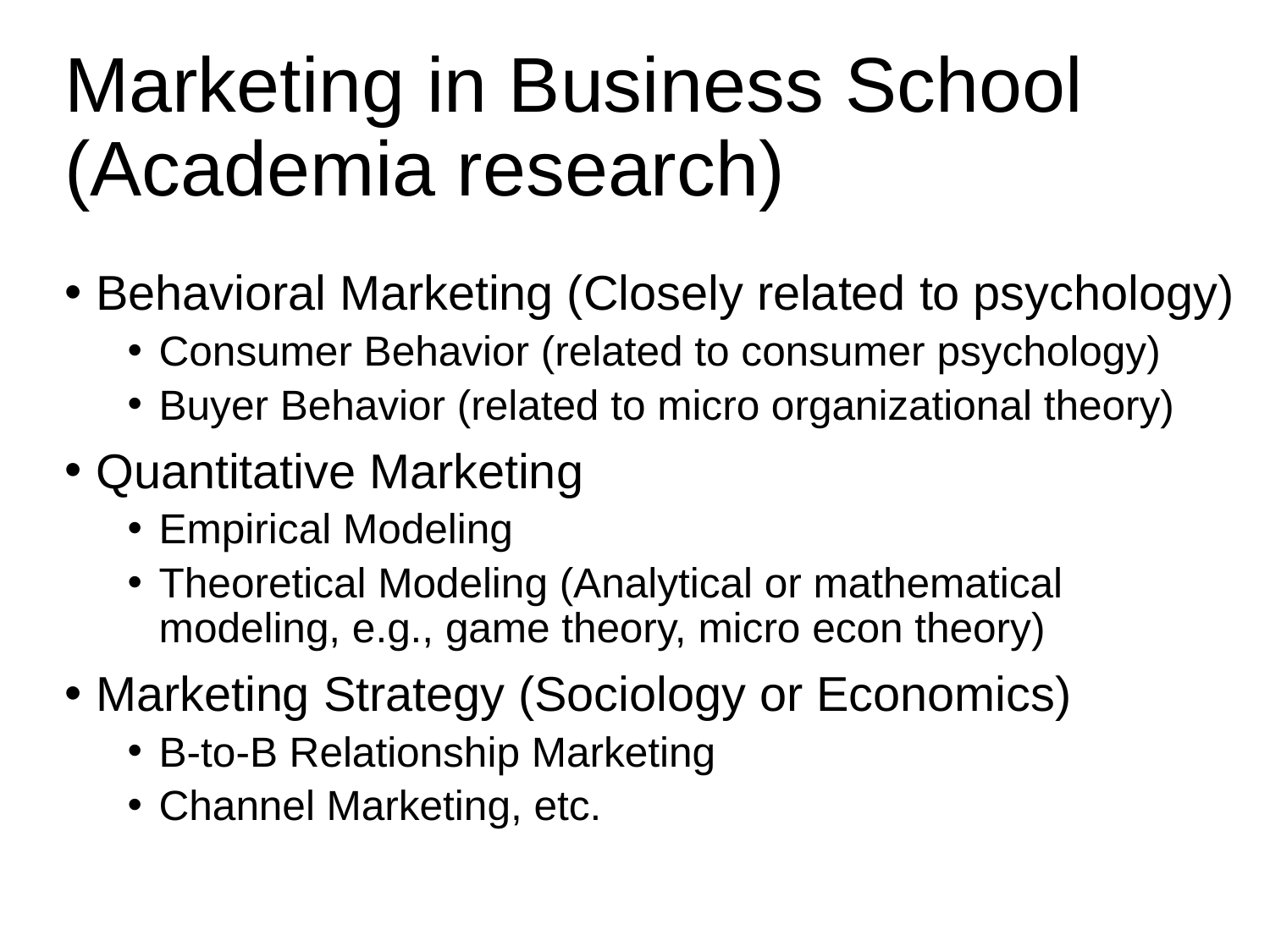

# Marketing in Business School (Academia research)
Behavioral Marketing (Closely related to psychology)
Consumer Behavior (related to consumer psychology)
Buyer Behavior (related to micro organizational theory)
Quantitative Marketing
Empirical Modeling
Theoretical Modeling (Analytical or mathematical modeling, e.g., game theory, micro econ theory)
Marketing Strategy (Sociology or Economics)
B-to-B Relationship Marketing
Channel Marketing, etc.